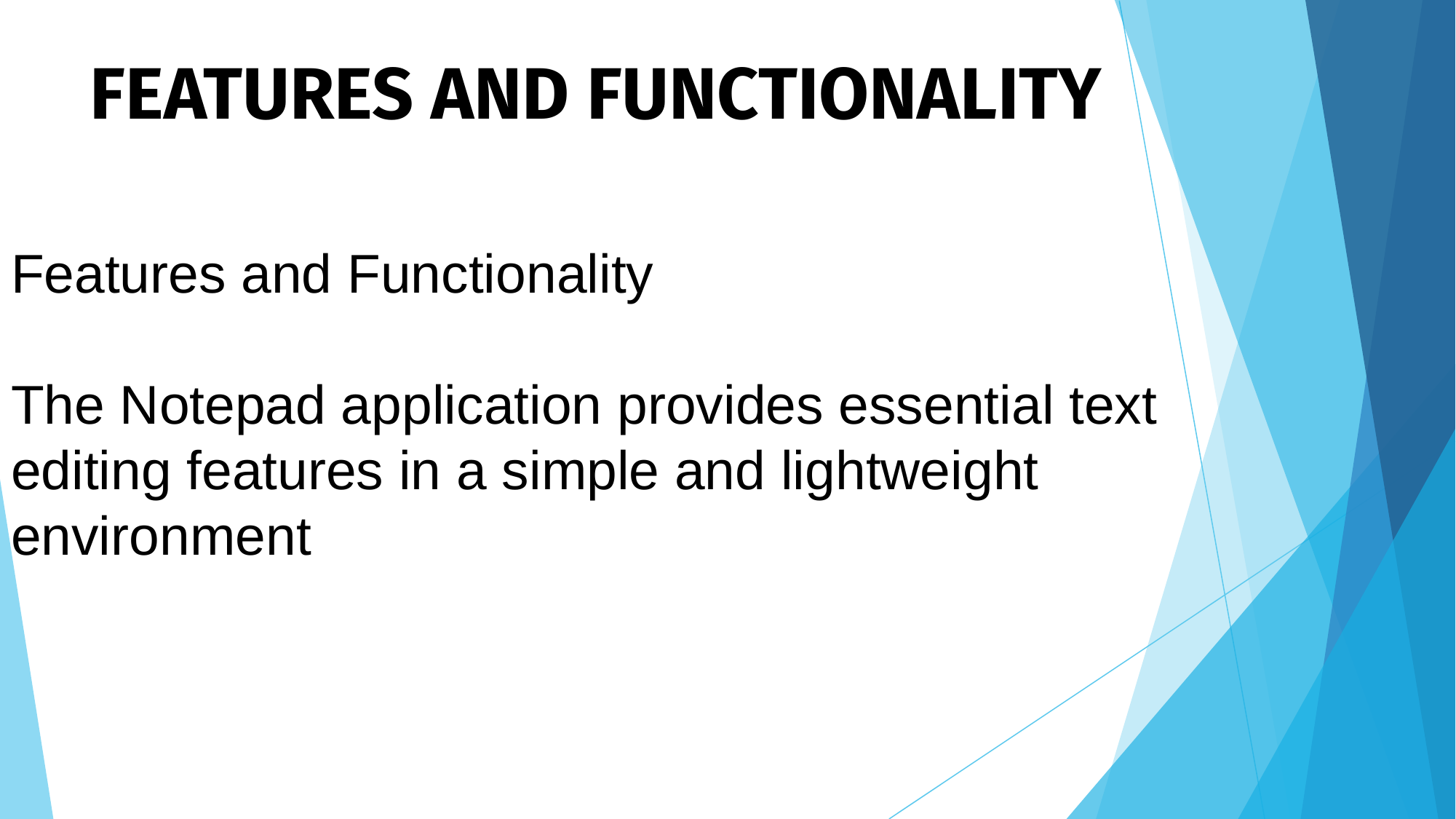

# FEATURES AND FUNCTIONALITY
Features and Functionality

The Notepad application provides essential text editing features in a simple and lightweight environment